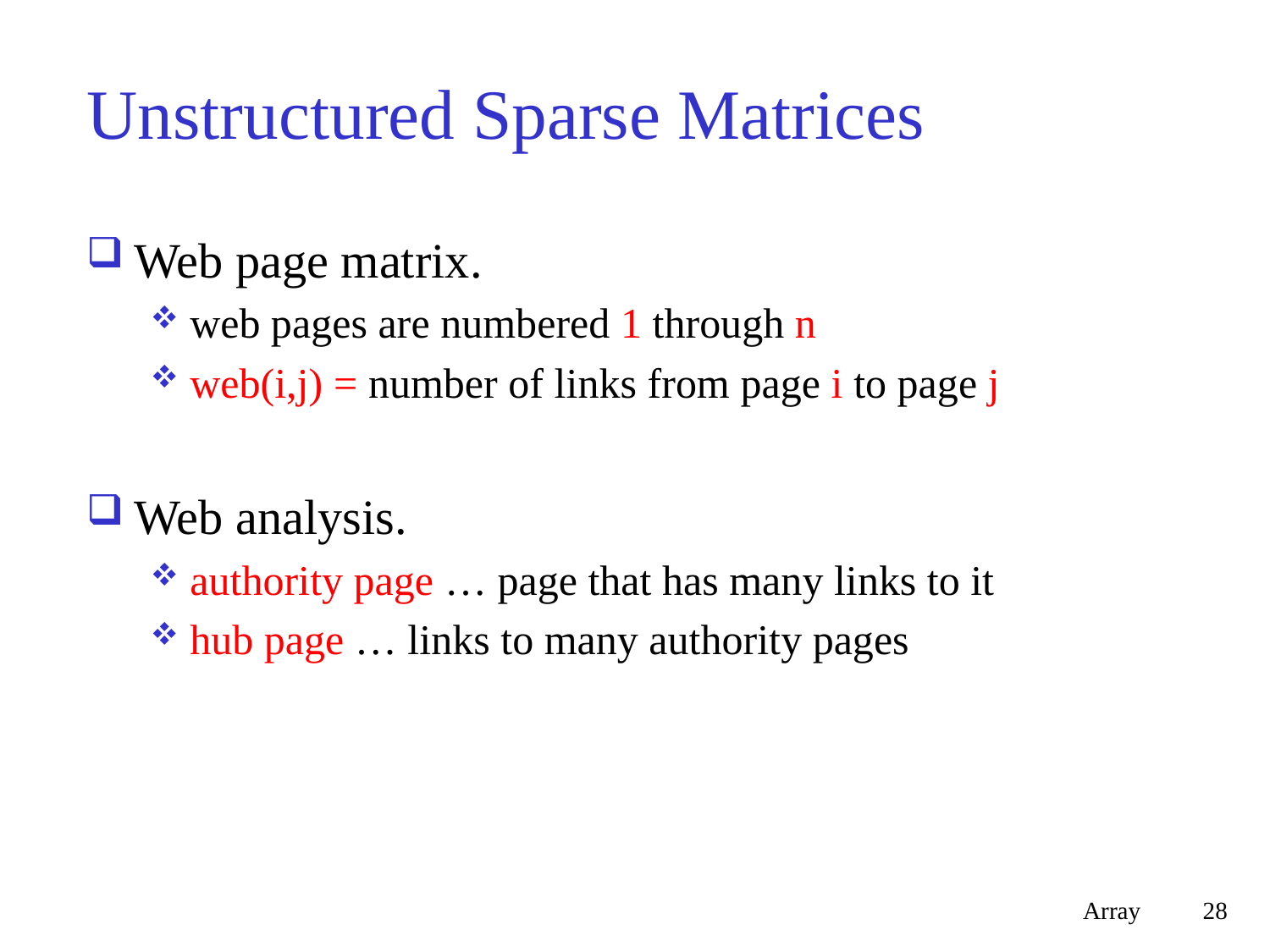

# Unstructured Sparse Matrices
Web page matrix.
web pages are numbered 1 through n
web(i,j) = number of links from page i to page j

Web analysis.
authority page … page that has many links to it
hub page … links to many authority pages
Array
28